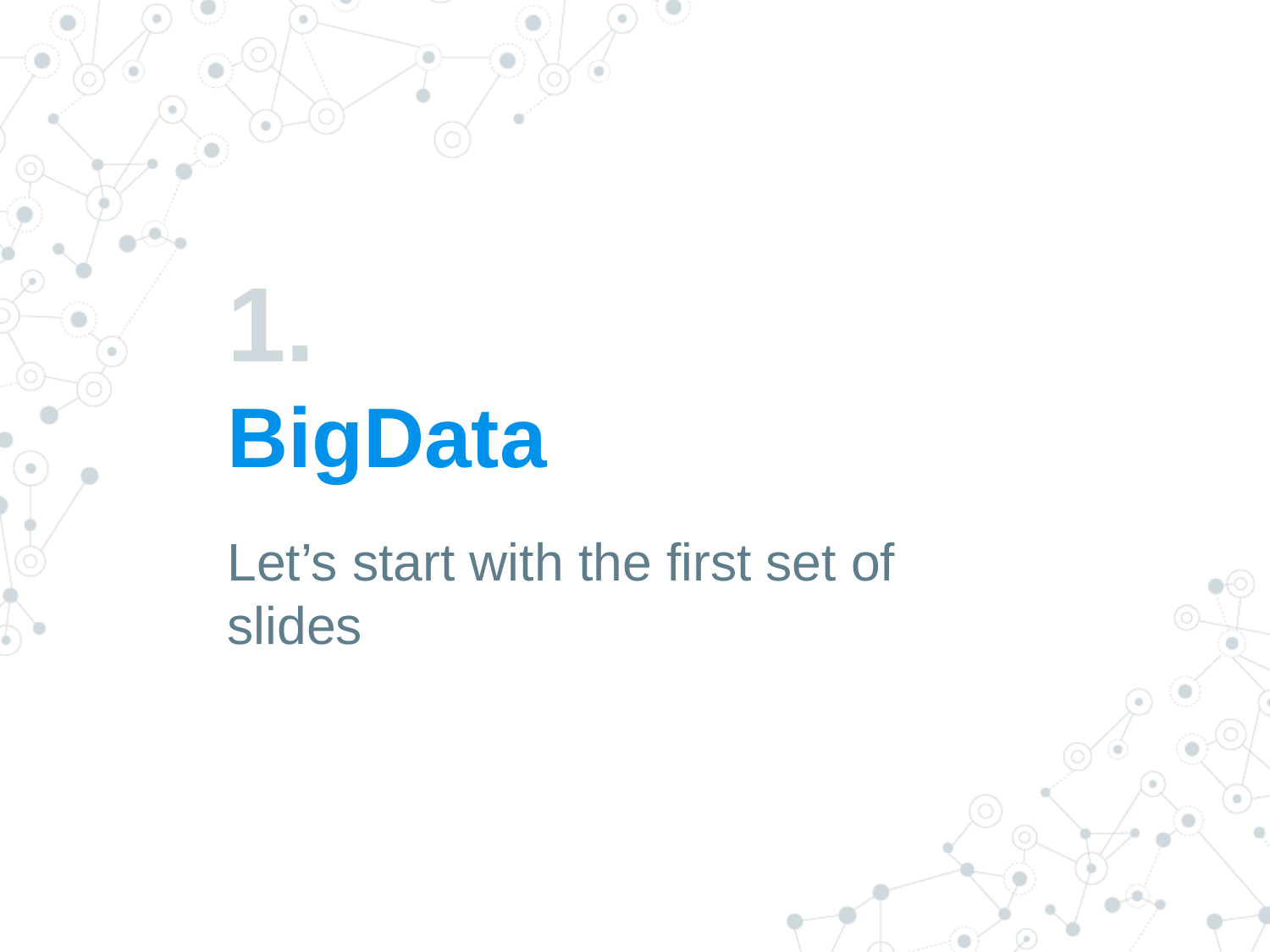

# 1. BigData
Let’s start with the first set of slides